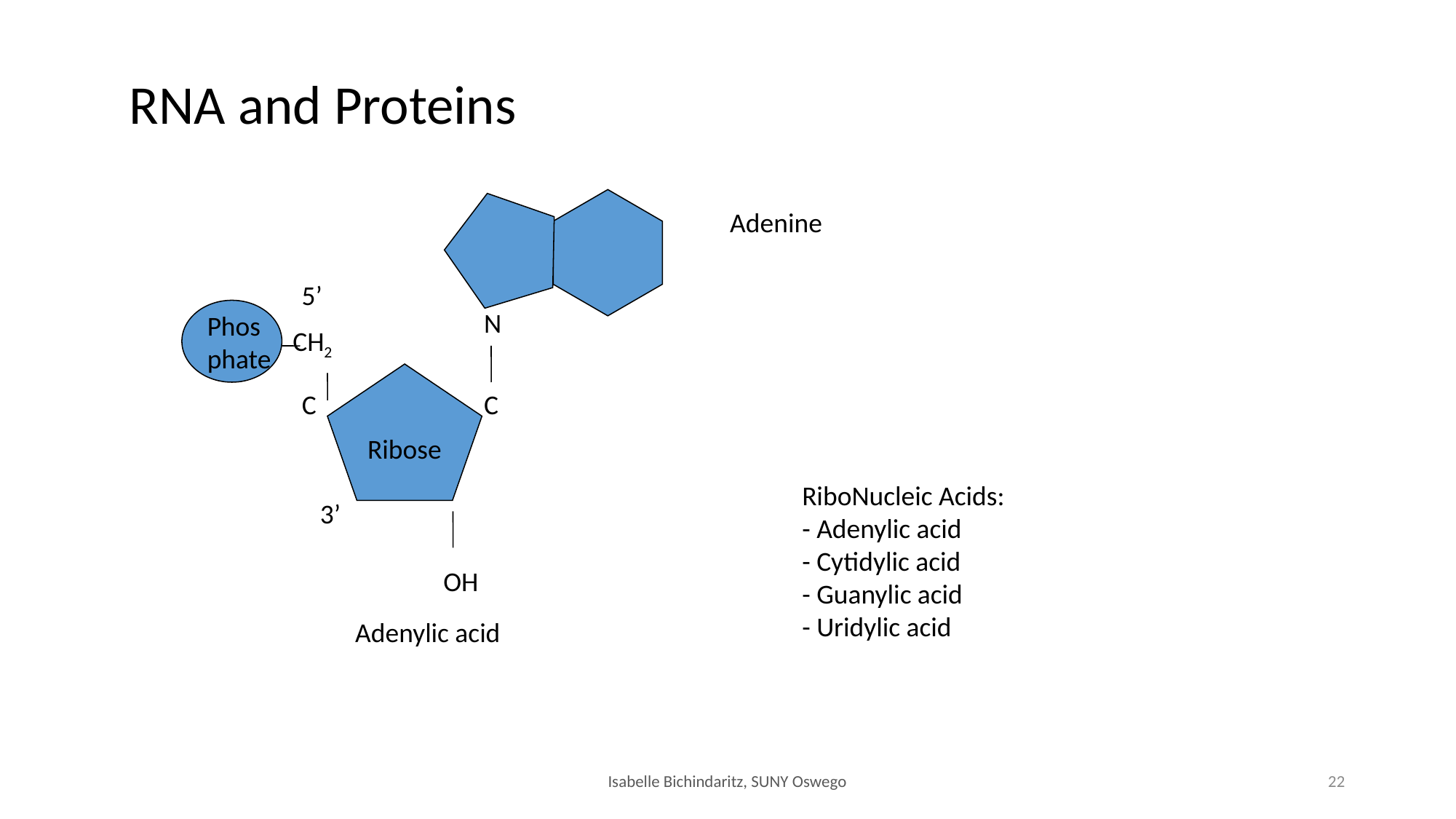

# RNA and Proteins

Adenine
5’
Phos
phate
N
CH2

Ribose

C
C
RiboNucleic Acids:
- Adenylic acid
- Cytidylic acid
- Guanylic acid
- Uridylic acid
3’

OH
Adenylic acid
Isabelle Bichindaritz, SUNY Oswego
22